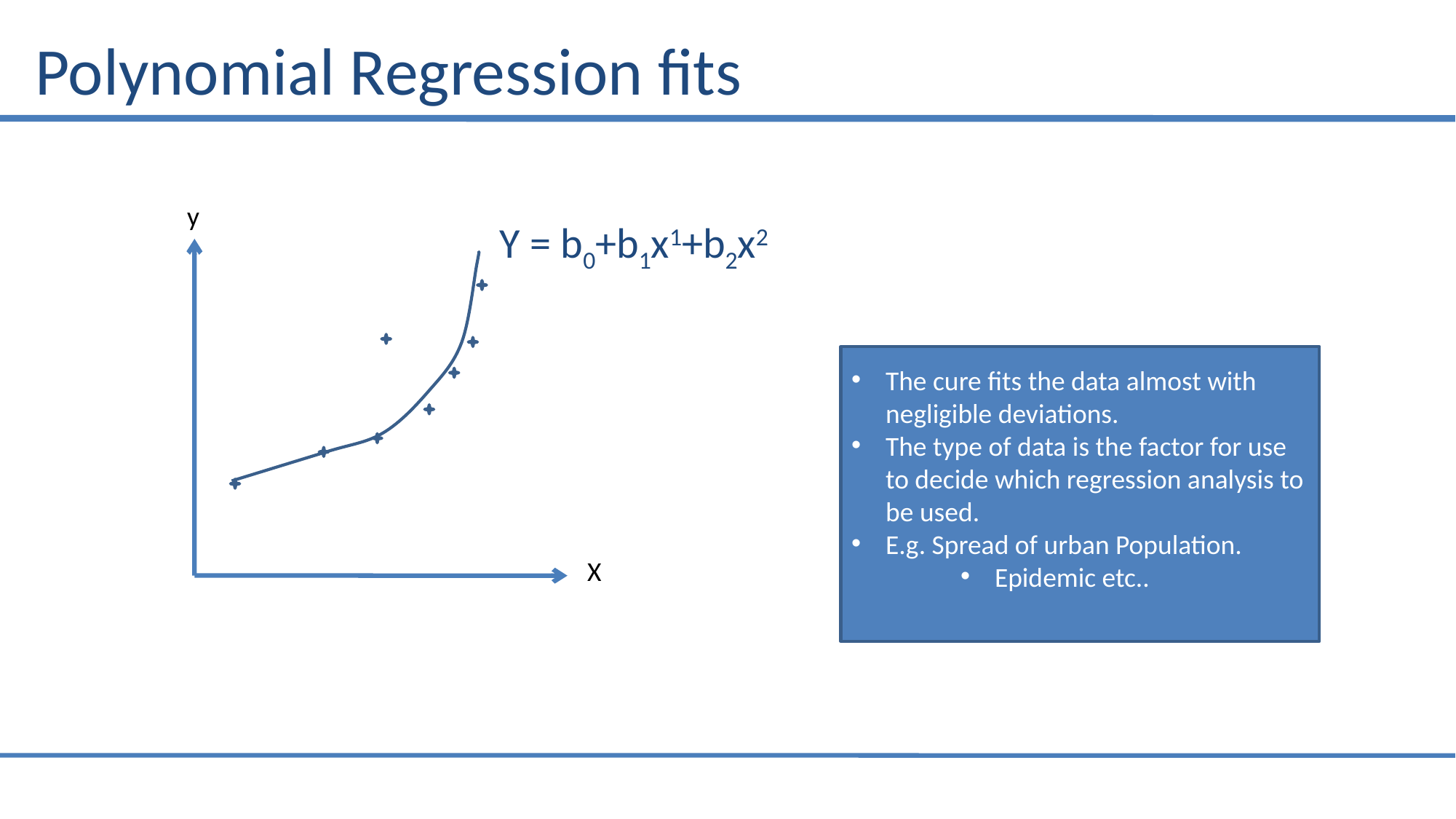

# Polynomial Regression fits
y
Y = b0+b1x1+b2x2

The cure fits the data almost with negligible deviations.
The type of data is the factor for use to decide which regression analysis to be used.
E.g. Spread of urban Population.
Epidemic etc..

X